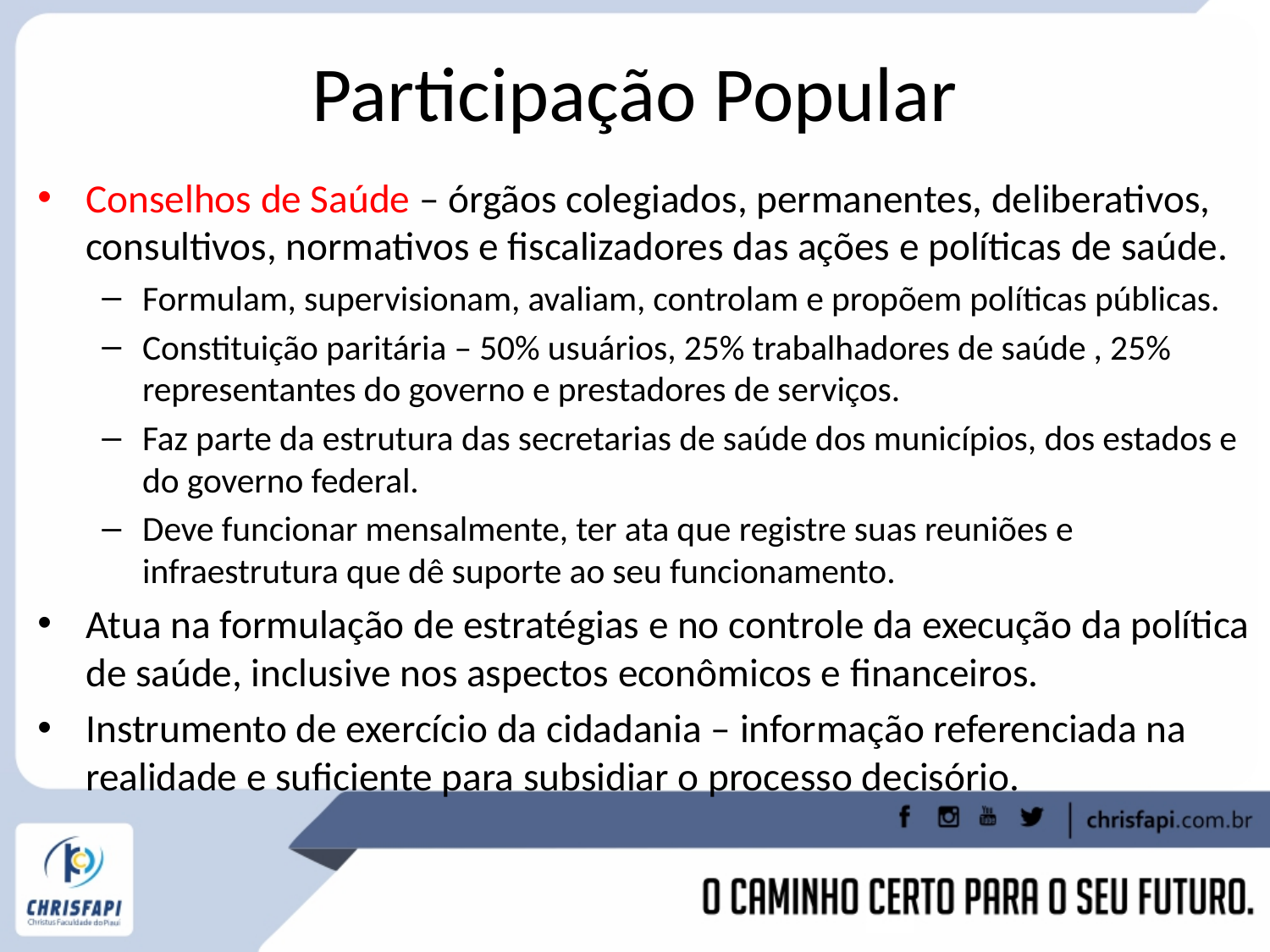

# Participação Popular
Conselhos de Saúde – órgãos colegiados, permanentes, deliberativos, consultivos, normativos e fiscalizadores das ações e políticas de saúde.
Formulam, supervisionam, avaliam, controlam e propõem políticas públicas.
Constituição paritária – 50% usuários, 25% trabalhadores de saúde , 25% representantes do governo e prestadores de serviços.
Faz parte da estrutura das secretarias de saúde dos municípios, dos estados e do governo federal.
Deve funcionar mensalmente, ter ata que registre suas reuniões e infraestrutura que dê suporte ao seu funcionamento.
Atua na formulação de estratégias e no controle da execução da política de saúde, inclusive nos aspectos econômicos e financeiros.
Instrumento de exercício da cidadania – informação referenciada na realidade e suficiente para subsidiar o processo decisório.